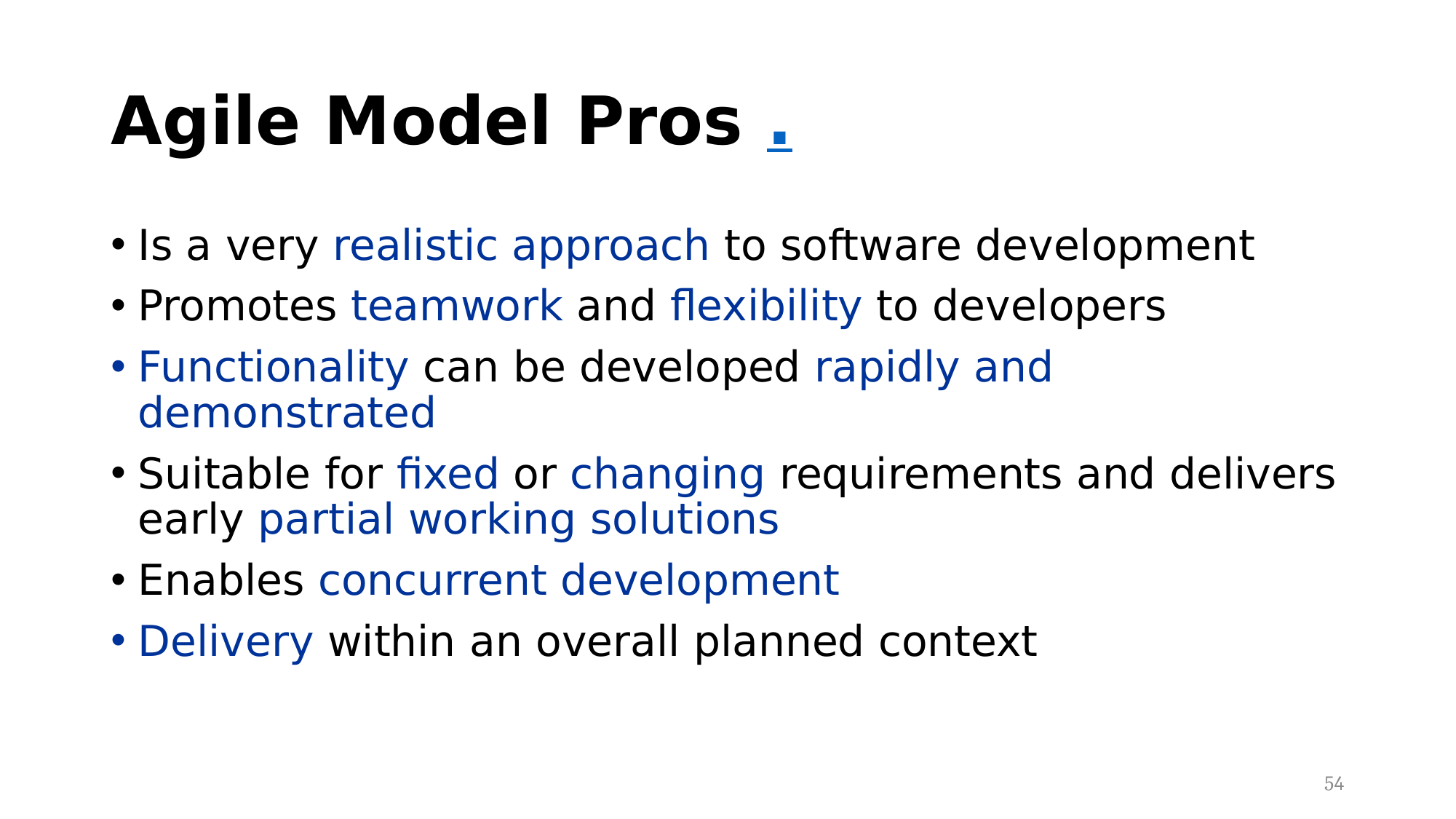

# Agile Model Pros .
Is a very realistic approach to software development
Promotes teamwork and flexibility to developers
Functionality can be developed rapidly and demonstrated
Suitable for fixed or changing requirements and delivers early partial working solutions
Enables concurrent development
Delivery within an overall planned context
54